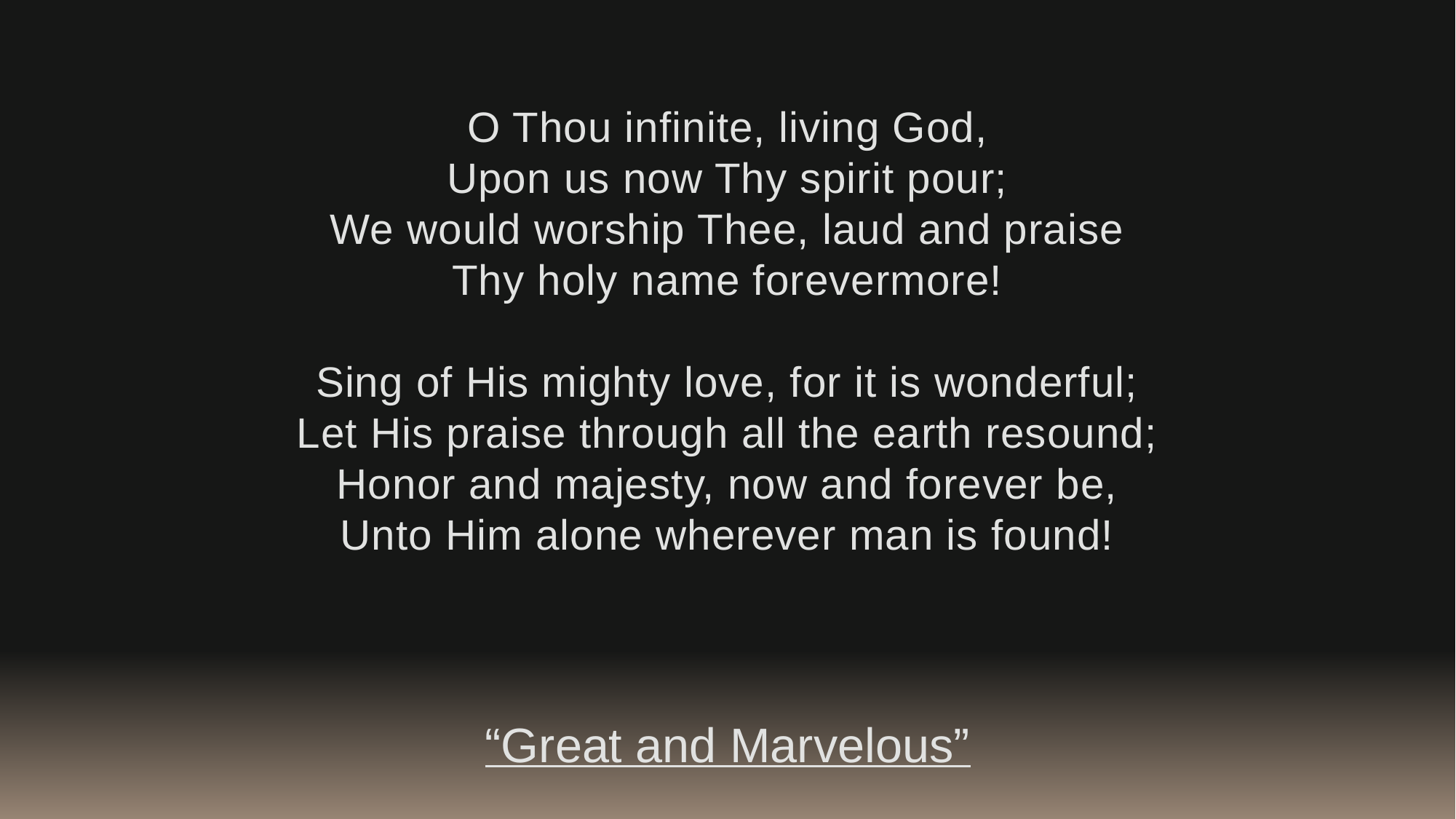

O Thou infinite, living God,
Upon us now Thy spirit pour;
We would worship Thee, laud and praise
Thy holy name forevermore!

Sing of His mighty love, for it is wonderful;
Let His praise through all the earth resound;
Honor and majesty, now and forever be,
Unto Him alone wherever man is found!

“Great and Marvelous”